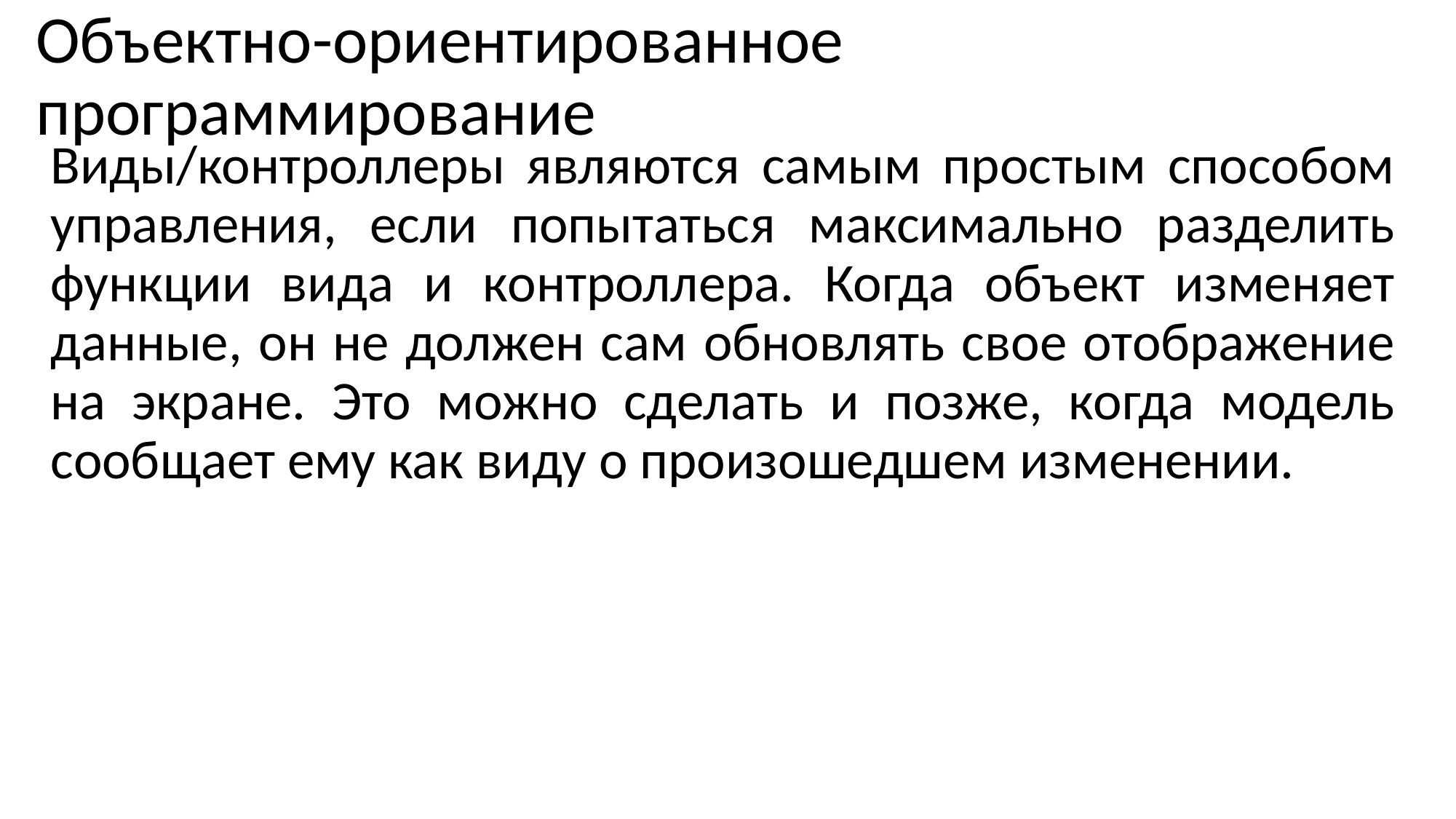

# Объектно-ориентированное программирование
Виды/контроллеры являются самым простым способом управления, если попытаться максимально разделить функции вида и контроллера. Когда объект изменяет данные, он не должен сам обновлять свое отображение на экране. Это можно сделать и позже, когда модель сообщает ему как виду о произошедшем изменении.